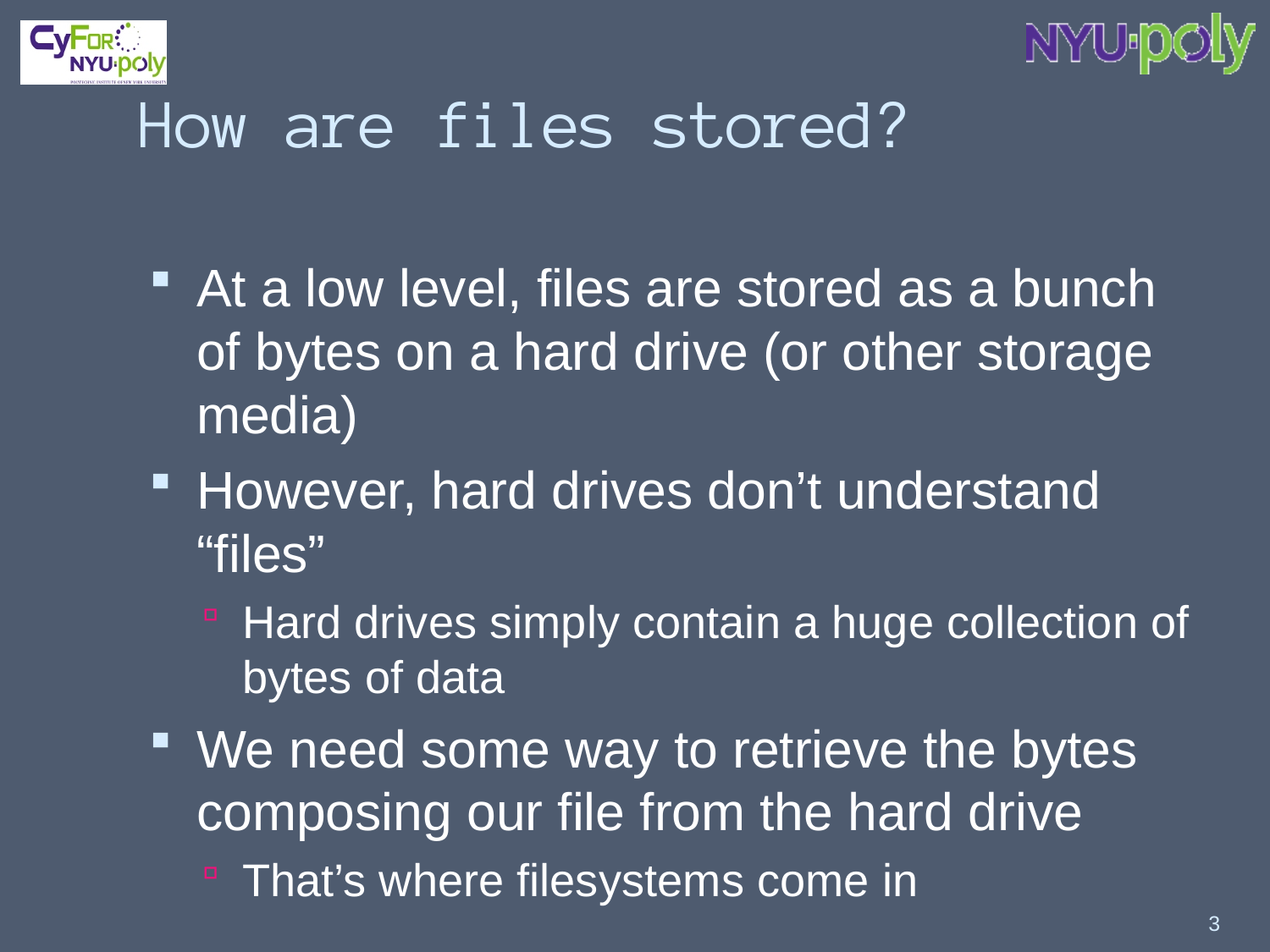

# How are files stored?
At a low level, files are stored as a bunch of bytes on a hard drive (or other storage media)
However, hard drives don’t understand “files”
Hard drives simply contain a huge collection of bytes of data
We need some way to retrieve the bytes composing our file from the hard drive
That’s where filesystems come in
3